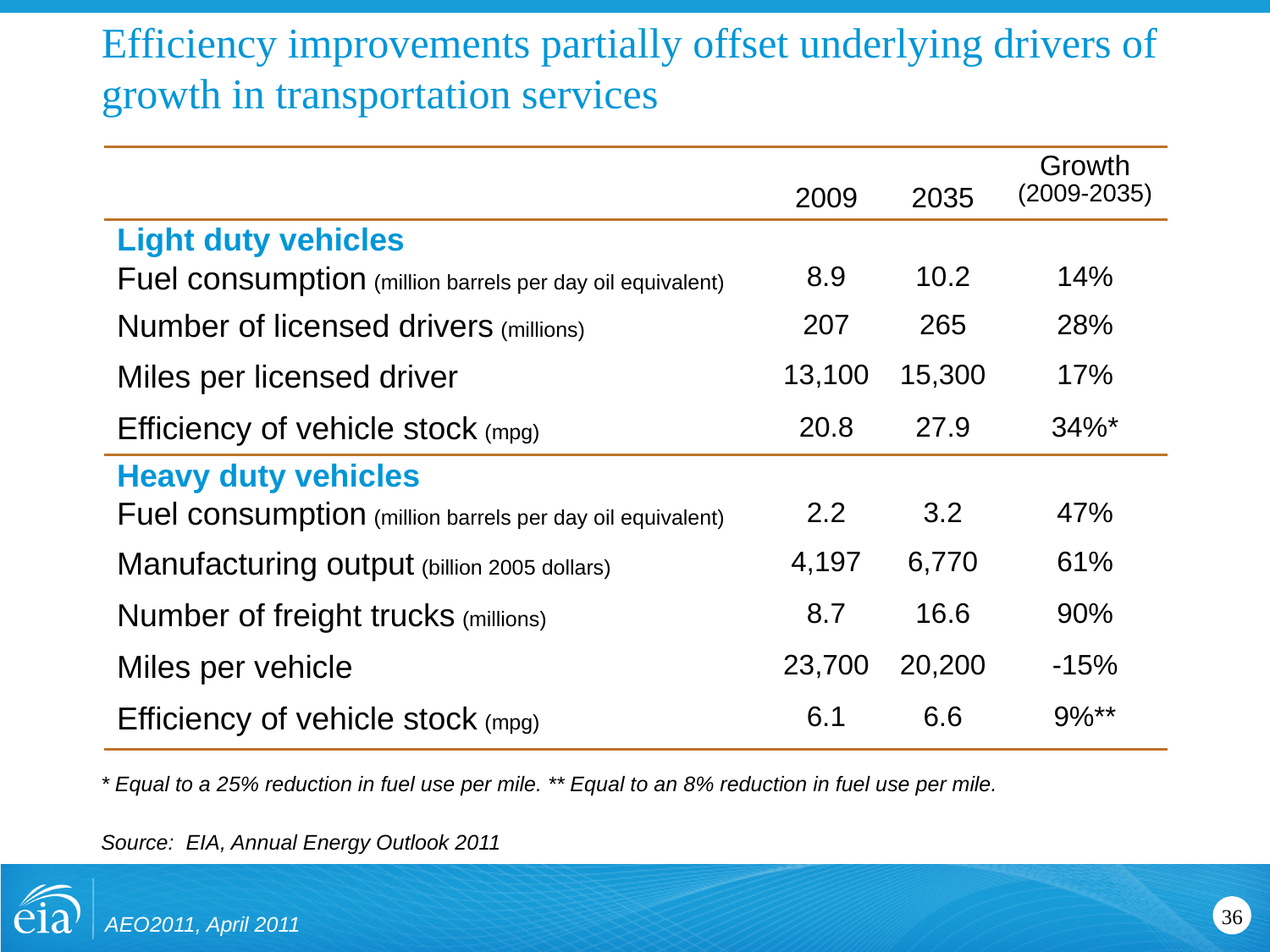

# Efficiency improvements partially offset underlying drivers of growth in transportation services
|  | 2009 | 2035 | Growth (2009-2035) |
| --- | --- | --- | --- |
| Light duty vehicles |  |  |  |
| Fuel consumption (million barrels per day oil equivalent) | 8.9 | 10.2 | 14% |
| Number of licensed drivers (millions) | 207 | 265 | 28% |
| Miles per licensed driver | 13,100 | 15,300 | 17% |
| Efficiency of vehicle stock (mpg) | 20.8 | 27.9 | 34%\* |
| Heavy duty vehicles |  |  |  |
| Fuel consumption (million barrels per day oil equivalent) | 2.2 | 3.2 | 47% |
| Manufacturing output (billion 2005 dollars) | 4,197 | 6,770 | 61% |
| Number of freight trucks (millions) | 8.7 | 16.6 | 90% |
| Miles per vehicle | 23,700 | 20,200 | -15% |
| Efficiency of vehicle stock (mpg) | 6.1 | 6.6 | 9%\*\* |
* Equal to a 25% reduction in fuel use per mile. ** Equal to an 8% reduction in fuel use per mile.

Source:  EIA, Annual Energy Outlook 2011
AEO2011, April 2011
36